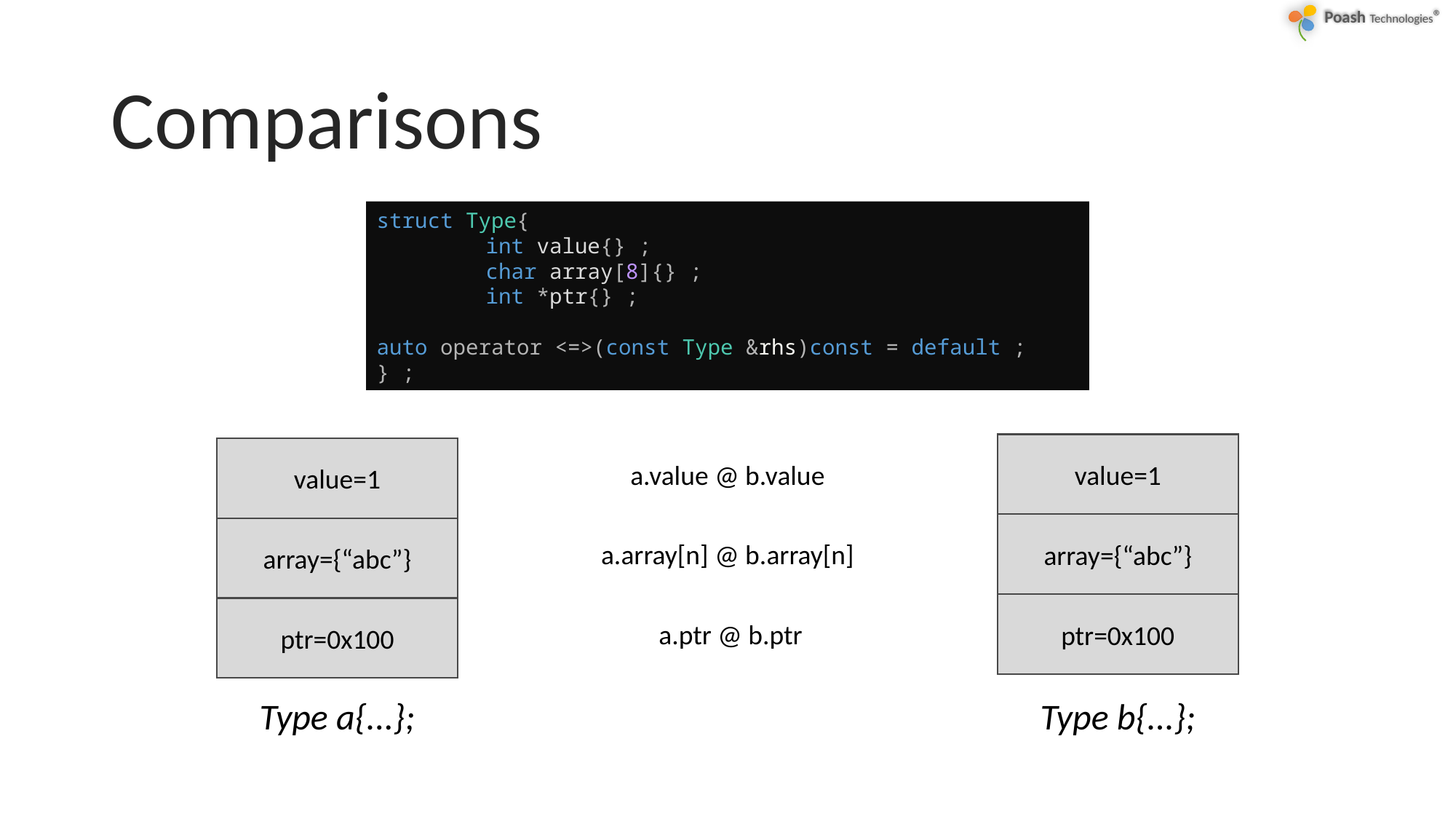

# Comparisons
struct Type{
	int value{} ;
	char array[8]{} ;
	int *ptr{} ;
	auto operator <=>(const Type &rhs)const = default ;
} ;
value=1
array={“abc”}
ptr=0x100
value=1
array={“abc”}
ptr=0x100
a.value @ b.value
a.array[n] @ b.array[n]
a.ptr @ b.ptr
Type a{...};
Type b{...};